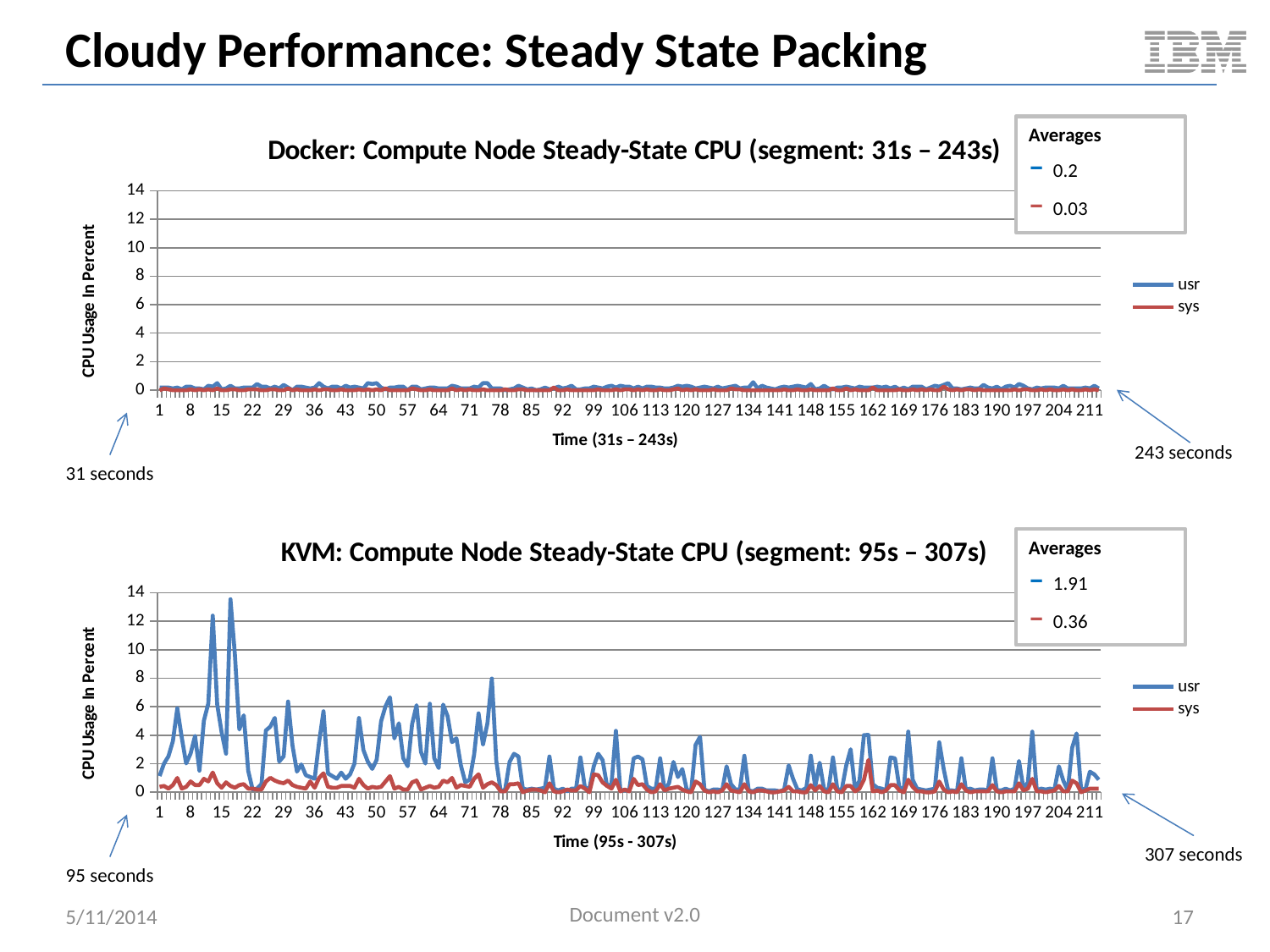

# Cloudy Performance: Steady State Packing
Averages
–  0.2
–  0.03

### Chart: Docker: Compute Node Steady-State CPU (segment: 31s – 243s)

| Category |  |  |
|---|---|---|
243 seconds
31 seconds

### Chart: KVM: Compute Node Steady-State CPU (segment: 95s – 307s)

| Category |  |  |
|---|---|---|
Averages
–  1.91
–  0.36
307 seconds
95 seconds
Document v2.0
5/11/2014
17